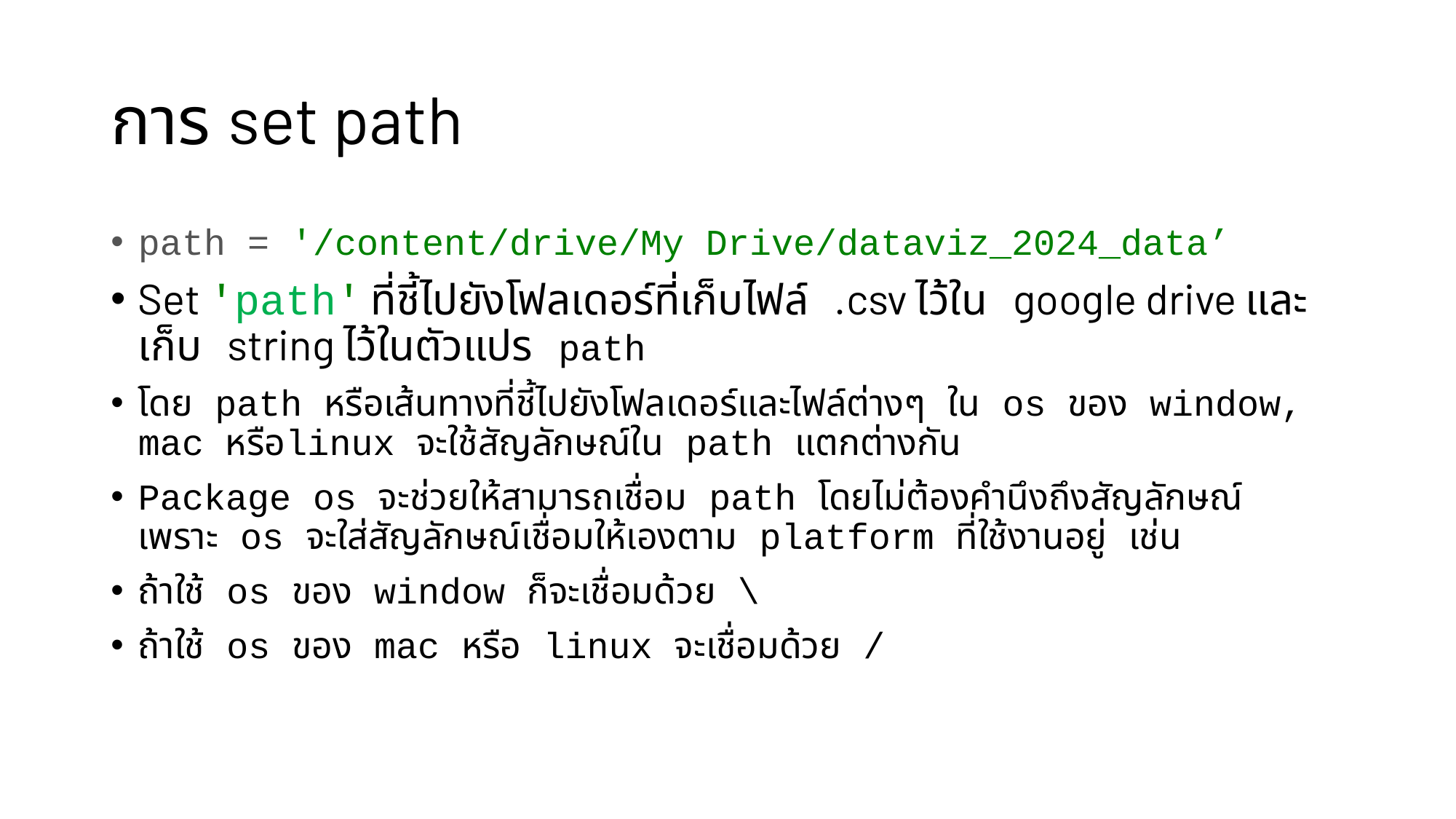

# การ set path
path = '/content/drive/My Drive/dataviz_2024_data’
Set 'path' ที่ชี้ไปยังโฟลเดอร์ที่เก็บไฟล์ .csv ไว้ใน google drive และเก็บ string ไว้ในตัวแปร path
โดย path หรือเส้นทางที่ชี้ไปยังโฟลเดอร์และไฟล์ต่างๆ ใน os ของ window, mac หรือlinux จะใช้สัญลักษณ์ใน path แตกต่างกัน
Package os จะช่วยให้สามารถเชื่อม path โดยไม่ต้องคำนึงถึงสัญลักษณ์ เพราะ os จะใส่สัญลักษณ์เชื่อมให้เองตาม platform ที่ใช้งานอยู่ เช่น
ถ้าใช้ os ของ window ก็จะเชื่อมด้วย \
ถ้าใช้ os ของ mac หรือ linux จะเชื่อมด้วย /